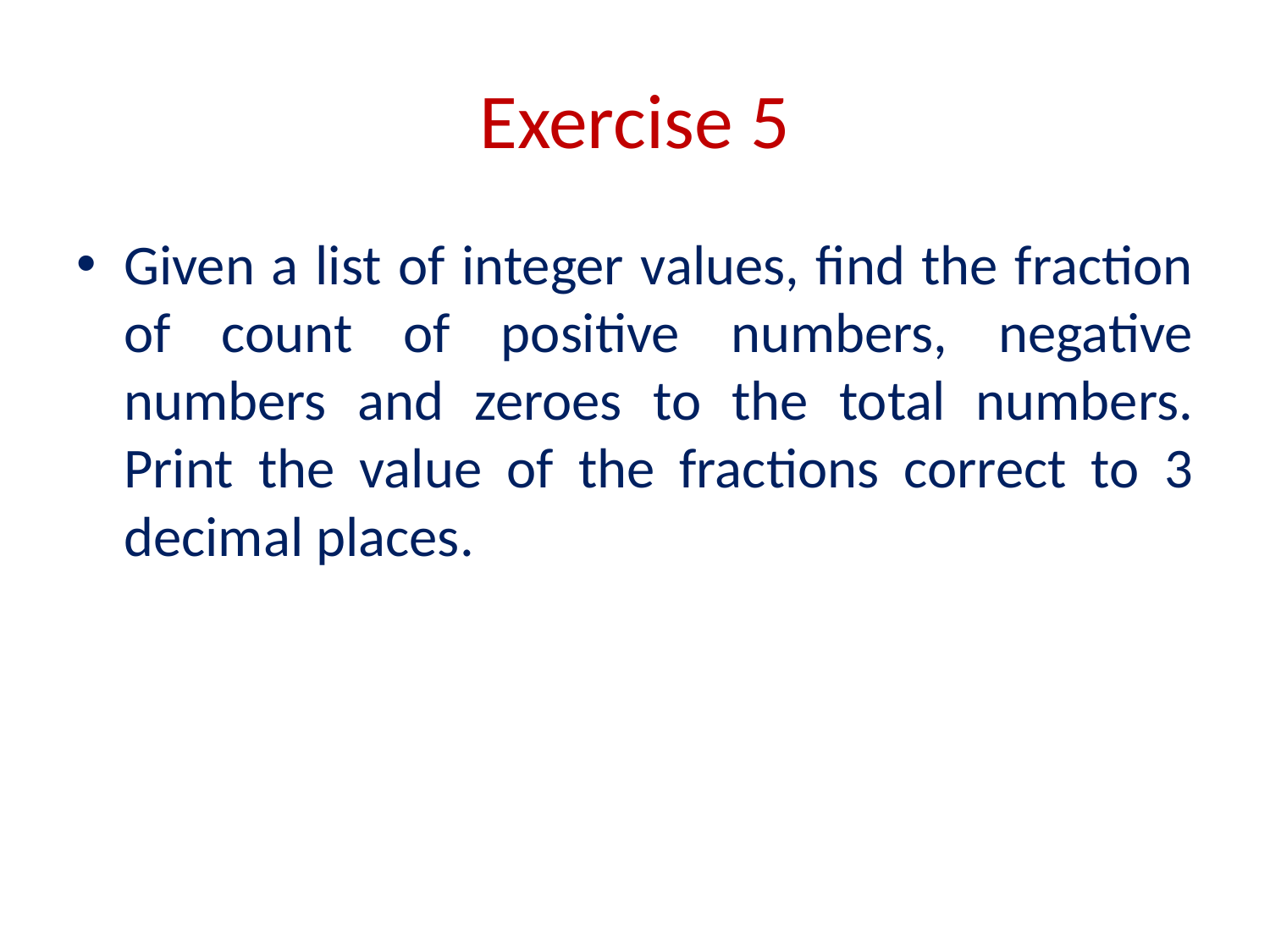

# Exercise 5
Given a list of integer values, find the fraction of count of positive numbers, negative numbers and zeroes to the total numbers. Print the value of the fractions correct to 3 decimal places.